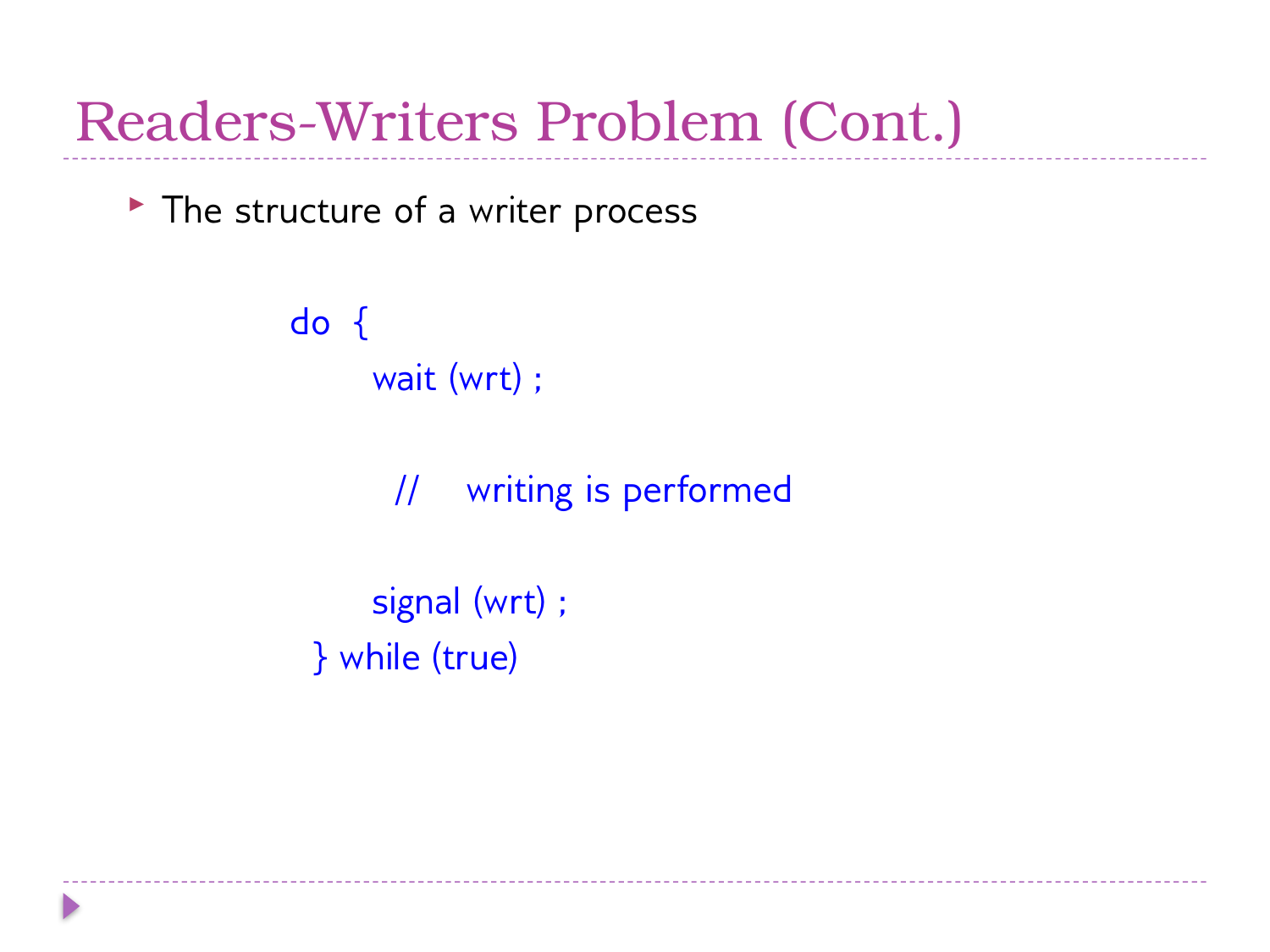

# Readers-Writers Problem (Cont.)
The structure of a writer process

              do  {
                     wait (wrt) ;

                       //    writing is performed

                     signal (wrt) ;
                } while (true)